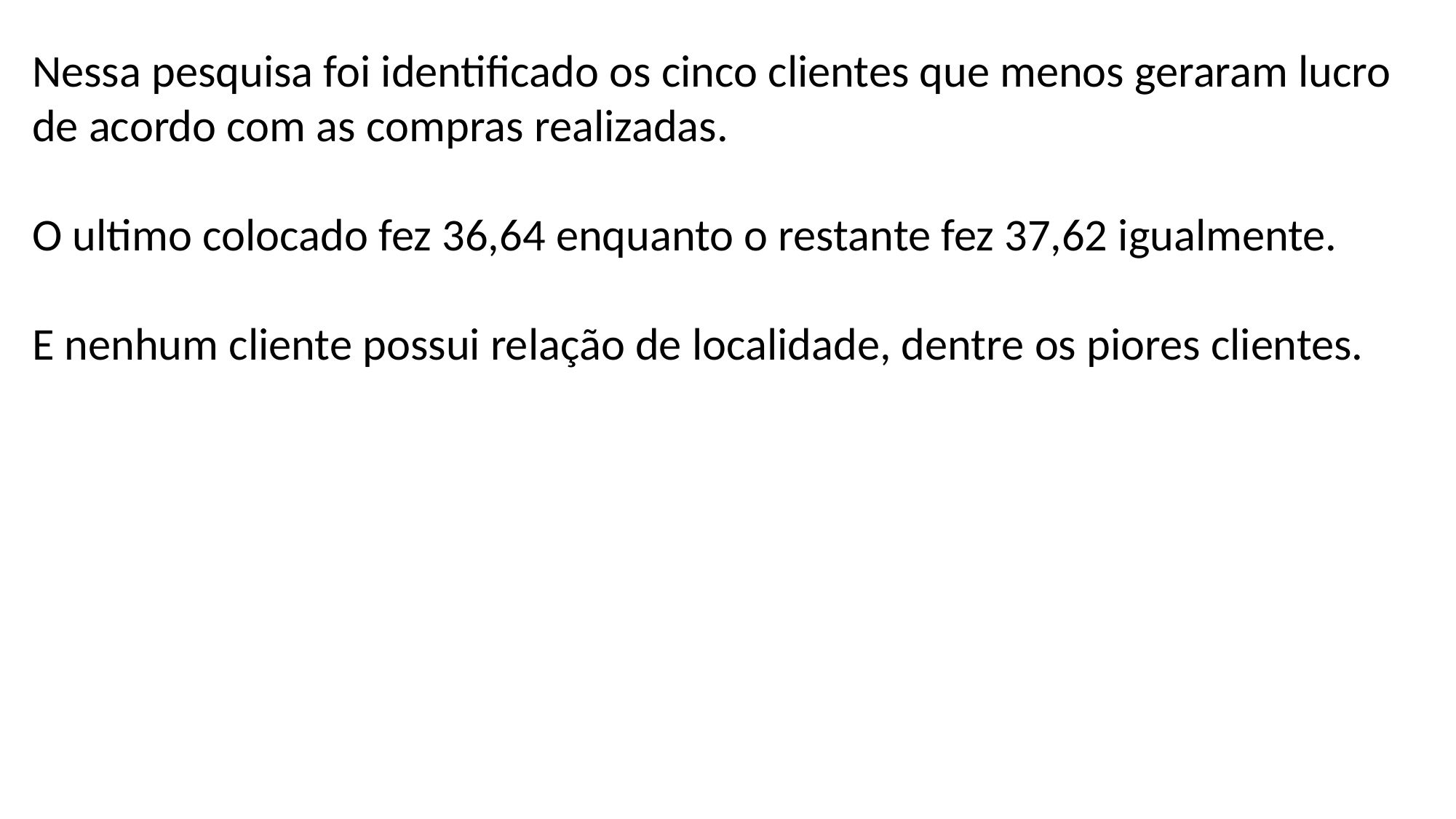

Nessa pesquisa foi identificado os cinco clientes que menos geraram lucro de acordo com as compras realizadas.

O ultimo colocado fez 36,64 enquanto o restante fez 37,62 igualmente.

E nenhum cliente possui relação de localidade, dentre os piores clientes.